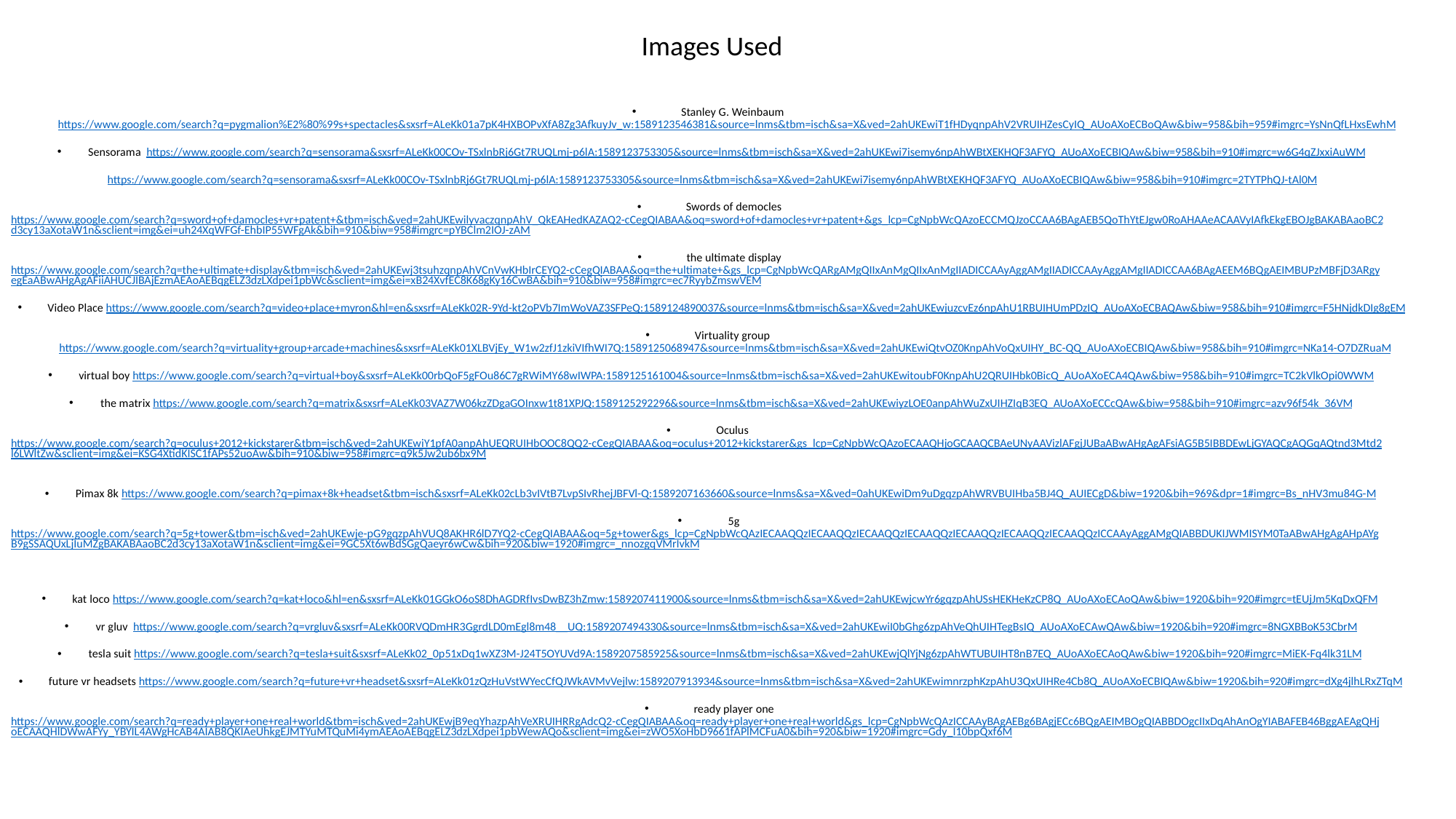

Images Used
Stanley G. Weinbaum  https://www.google.com/search?q=pygmalion%E2%80%99s+spectacles&sxsrf=ALeKk01a7pK4HXBOPvXfA8Zg3AfkuyJv_w:1589123546381&source=lnms&tbm=isch&sa=X&ved=2ahUKEwiT1fHDyqnpAhV2VRUIHZesCyIQ_AUoAXoECBoQAw&biw=958&bih=959#imgrc=YsNnQfLHxsEwhM
Sensorama  https://www.google.com/search?q=sensorama&sxsrf=ALeKk00COv-TSxlnbRj6Gt7RUQLmj-p6lA:1589123753305&source=lnms&tbm=isch&sa=X&ved=2ahUKEwi7isemy6npAhWBtXEKHQF3AFYQ_AUoAXoECBIQAw&biw=958&bih=910#imgrc=w6G4qZJxxiAuWM
https://www.google.com/search?q=sensorama&sxsrf=ALeKk00COv-TSxlnbRj6Gt7RUQLmj-p6lA:1589123753305&source=lnms&tbm=isch&sa=X&ved=2ahUKEwi7isemy6npAhWBtXEKHQF3AFYQ_AUoAXoECBIQAw&biw=958&bih=910#imgrc=2TYTPhQJ-tAl0M
Swords of democles https://www.google.com/search?q=sword+of+damocles+vr+patent+&tbm=isch&ved=2ahUKEwilyvaczqnpAhV_QkEAHedKAZAQ2-cCegQIABAA&oq=sword+of+damocles+vr+patent+&gs_lcp=CgNpbWcQAzoECCMQJzoCCAA6BAgAEB5QoThYtEJgw0RoAHAAeACAAVyIAfkEkgEBOJgBAKABAaoBC2d3cy13aXotaW1n&sclient=img&ei=uh24XqWFGf-EhbIP55WFgAk&bih=910&biw=958#imgrc=pYBClm2IOJ-zAM
the ultimate display https://www.google.com/search?q=the+ultimate+display&tbm=isch&ved=2ahUKEwj3tsuhzqnpAhVCnVwKHbIrCEYQ2-cCegQIABAA&oq=the+ultimate+&gs_lcp=CgNpbWcQARgAMgQIIxAnMgQIIxAnMgIIADICCAAyAggAMgIIADICCAAyAggAMgIIADICCAA6BAgAEEM6BQgAEIMBUPzMBFjD3ARgyegEaABwAHgAgAFiiAHUCJIBAjEzmAEAoAEBqgELZ3dzLXdpei1pbWc&sclient=img&ei=xB24XvfEC8K68gKy16CwBA&bih=910&biw=958#imgrc=ec7RyybZmswVEM
Video Place https://www.google.com/search?q=video+place+myron&hl=en&sxsrf=ALeKk02R-9Yd-kt2oPVb7ImWoVAZ3SFPeQ:1589124890037&source=lnms&tbm=isch&sa=X&ved=2ahUKEwjuzcvEz6npAhU1RBUIHUmPDzIQ_AUoAXoECBAQAw&biw=958&bih=910#imgrc=F5HNjdkDIg8gEM
Virtuality group  https://www.google.com/search?q=virtuality+group+arcade+machines&sxsrf=ALeKk01XLBVjEy_W1w2zfJ1zkiVIfhWI7Q:1589125068947&source=lnms&tbm=isch&sa=X&ved=2ahUKEwiQtvOZ0KnpAhVoQxUIHY_BC-QQ_AUoAXoECBIQAw&biw=958&bih=910#imgrc=NKa14-O7DZRuaM
virtual boy https://www.google.com/search?q=virtual+boy&sxsrf=ALeKk00rbQoF5gFOu86C7gRWiMY68wIWPA:1589125161004&source=lnms&tbm=isch&sa=X&ved=2ahUKEwitoubF0KnpAhU2QRUIHbk0BicQ_AUoAXoECA4QAw&biw=958&bih=910#imgrc=TC2kVlkOpi0WWM
the matrix https://www.google.com/search?q=matrix&sxsrf=ALeKk03VAZ7W06kzZDgaGOInxw1t81XPJQ:1589125292296&source=lnms&tbm=isch&sa=X&ved=2ahUKEwiyzLOE0anpAhWuZxUIHZIqB3EQ_AUoAXoECCcQAw&biw=958&bih=910#imgrc=azv96f54k_36VM
Oculus  https://www.google.com/search?q=oculus+2012+kickstarer&tbm=isch&ved=2ahUKEwiY1pfA0anpAhUEQRUIHbOOC8QQ2-cCegQIABAA&oq=oculus+2012+kickstarer&gs_lcp=CgNpbWcQAzoECAAQHjoGCAAQCBAeUNyAAVizlAFgjJUBaABwAHgAgAFsiAG5B5IBBDEwLjGYAQCgAQGqAQtnd3Mtd2l6LWltZw&sclient=img&ei=KSG4XtidKISC1fAPs52uoAw&bih=910&biw=958#imgrc=q9k5Jw2ub6bx9M
Pimax 8k https://www.google.com/search?q=pimax+8k+headset&tbm=isch&sxsrf=ALeKk02cLb3vIVtB7LvpSIvRhejJBFVl-Q:1589207163660&source=lnms&sa=X&ved=0ahUKEwiDm9uDgqzpAhWRVBUIHba5BJ4Q_AUIECgD&biw=1920&bih=969&dpr=1#imgrc=Bs_nHV3mu84G-M
5g https://www.google.com/search?q=5g+tower&tbm=isch&ved=2ahUKEwje-pG9gqzpAhVUQ8AKHR6lD7YQ2-cCegQIABAA&oq=5g+tower&gs_lcp=CgNpbWcQAzIECAAQQzIECAAQQzIECAAQQzIECAAQQzIECAAQQzIECAAQQzIECAAQQzICCAAyAggAMgQIABBDUKIJWMISYM0TaABwAHgAgAHpAYgB9gSSAQUxLjIuMZgBAKABAaoBC2d3cy13aXotaW1n&sclient=img&ei=9GC5Xt6wBdSGgQaeyr6wCw&bih=920&biw=1920#imgrc=_nnozgqVMrIvkM

kat loco https://www.google.com/search?q=kat+loco&hl=en&sxsrf=ALeKk01GGkO6oS8DhAGDRfIvsDwBZ3hZmw:1589207411900&source=lnms&tbm=isch&sa=X&ved=2ahUKEwjcwYr6gqzpAhUSsHEKHeKzCP8Q_AUoAXoECAoQAw&biw=1920&bih=920#imgrc=tEUjJm5KqDxQFM
vr gluv  https://www.google.com/search?q=vrgluv&sxsrf=ALeKk00RVQDmHR3GgrdLD0mEgl8m48__UQ:1589207494330&source=lnms&tbm=isch&sa=X&ved=2ahUKEwiI0bGhg6zpAhVeQhUIHTegBsIQ_AUoAXoECAwQAw&biw=1920&bih=920#imgrc=8NGXBBoK53CbrM
tesla suit https://www.google.com/search?q=tesla+suit&sxsrf=ALeKk02_0p51xDq1wXZ3M-J24T5OYUVd9A:1589207585925&source=lnms&tbm=isch&sa=X&ved=2ahUKEwjQlYjNg6zpAhWTUBUIHT8nB7EQ_AUoAXoECAoQAw&biw=1920&bih=920#imgrc=MiEK-Fq4lk31LM
future vr headsets https://www.google.com/search?q=future+vr+headset&sxsrf=ALeKk01zQzHuVstWYecCfQJWkAVMvVejlw:1589207913934&source=lnms&tbm=isch&sa=X&ved=2ahUKEwimnrzphKzpAhU3QxUIHRe4Cb8Q_AUoAXoECBIQAw&biw=1920&bih=920#imgrc=dXg4jlhLRxZTqM
ready player one https://www.google.com/search?q=ready+player+one+real+world&tbm=isch&ved=2ahUKEwjB9eqYhazpAhVeXRUIHRRgAdcQ2-cCegQIABAA&oq=ready+player+one+real+world&gs_lcp=CgNpbWcQAzICCAAyBAgAEBg6BAgjECc6BQgAEIMBOgQIABBDOgcIIxDqAhAnOgYIABAFEB46BggAEAgQHjoECAAQHlDWwAFYy_YBYIL4AWgHcAB4AIAB8QKIAeUhkgEJMTYuMTQuMi4ymAEAoAEBqgELZ3dzLXdpei1pbWewAQo&sclient=img&ei=zWO5XoHbD9661fAPlMCFuA0&bih=920&biw=1920#imgrc=Gdy_I10bpQxf6M